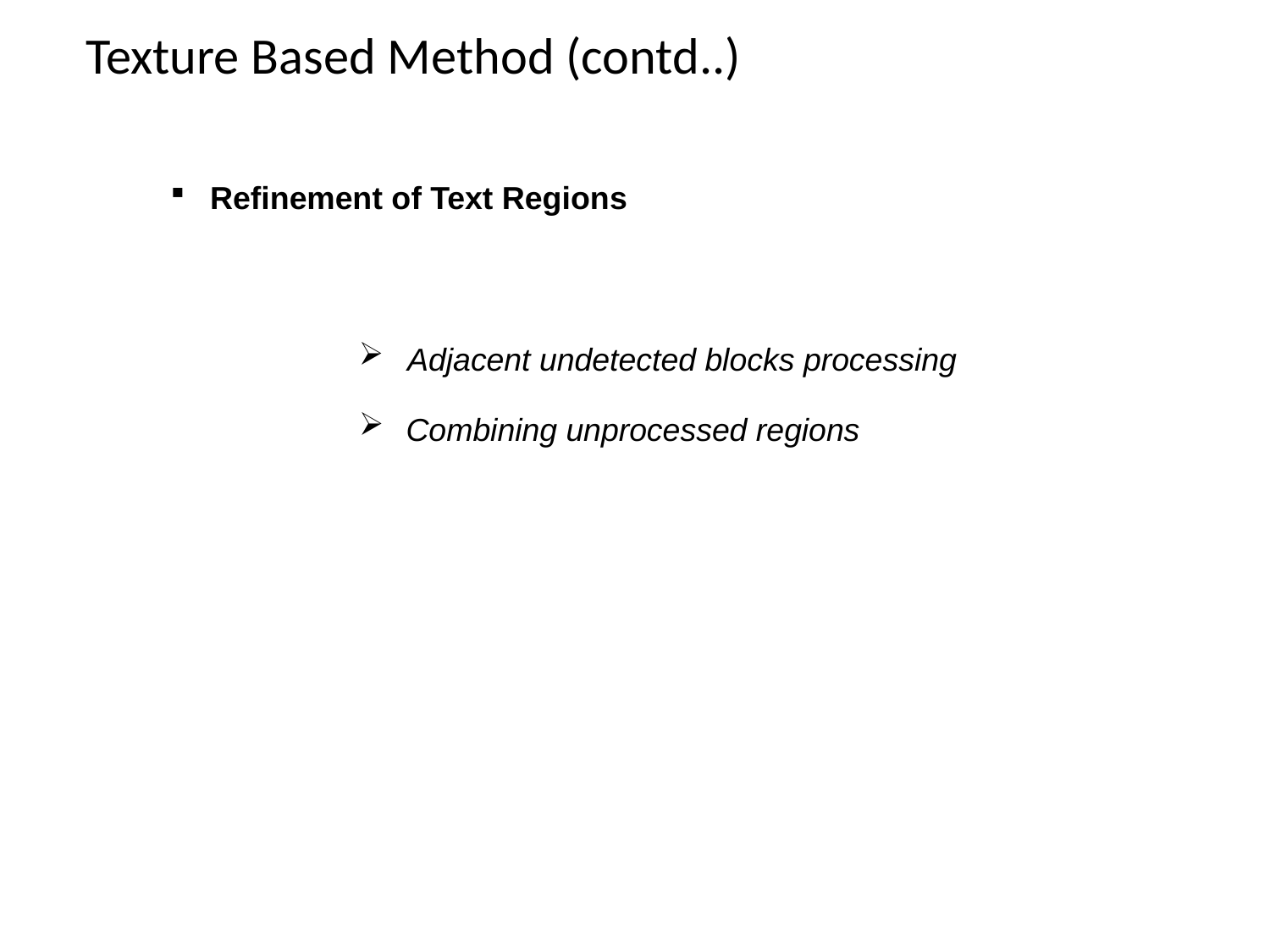

Texture Based Method (contd..)
# Texture Based Method (contd..)
Refinement of Text Regions
 Adjacent undetected blocks processing
 Combining unprocessed regions